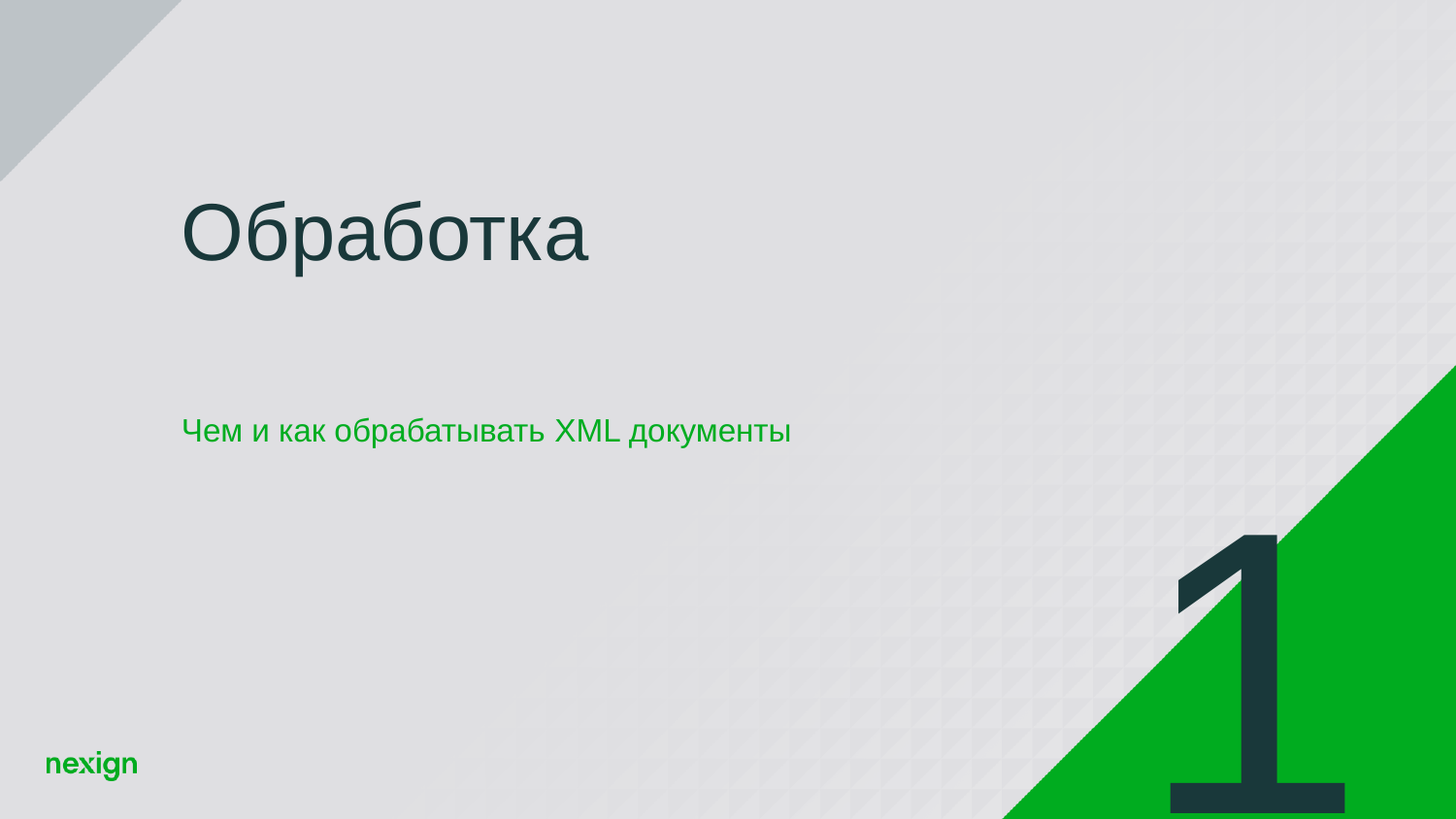

# Обработка
Чем и как обрабатывать XML документы
1